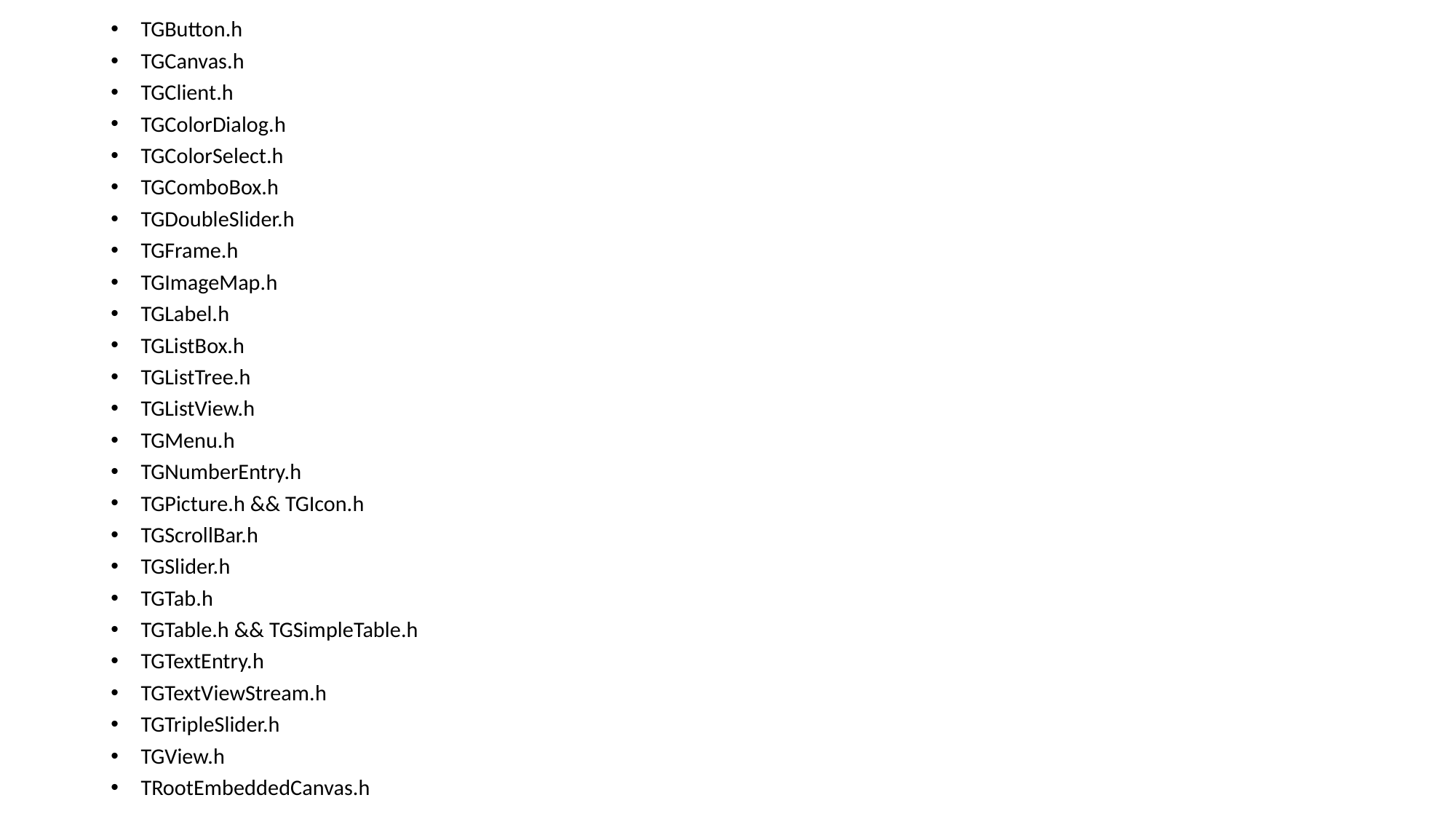

TGButton.h
TGCanvas.h
TGClient.h
TGColorDialog.h
TGColorSelect.h
TGComboBox.h
TGDoubleSlider.h
TGFrame.h
TGImageMap.h
TGLabel.h
TGListBox.h
TGListTree.h
TGListView.h
TGMenu.h
TGNumberEntry.h
TGPicture.h && TGIcon.h
TGScrollBar.h
TGSlider.h
TGTab.h
TGTable.h && TGSimpleTable.h
TGTextEntry.h
TGTextViewStream.h
TGTripleSlider.h
TGView.h
TRootEmbeddedCanvas.h